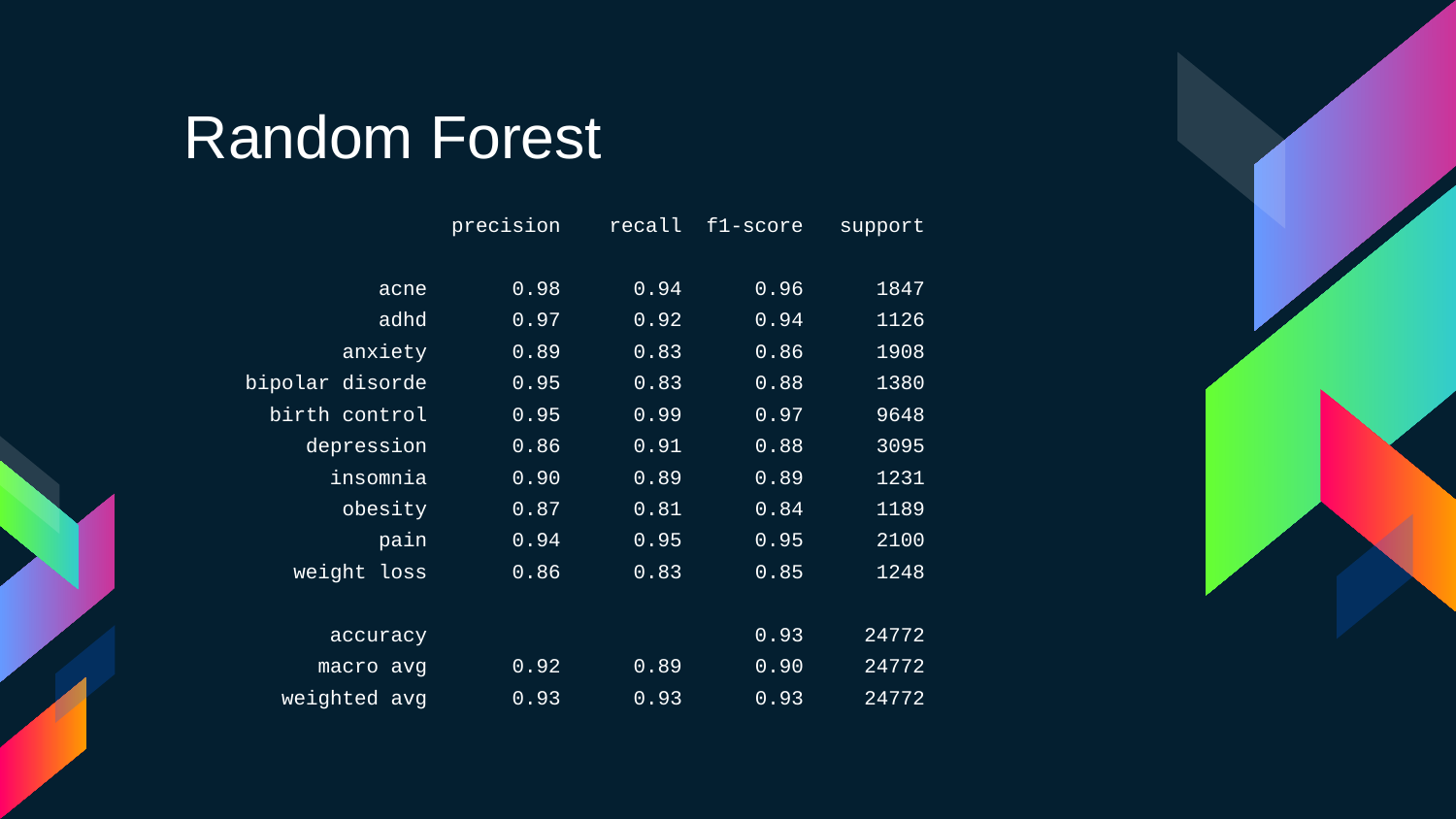

# Random Forest
                 precision    recall  f1-score   support

           acne       0.98      0.94      0.96      1847
           adhd       0.97      0.92      0.94      1126
        anxiety       0.89      0.83      0.86      1908
bipolar disorde       0.95      0.83      0.88      1380
  birth control       0.95      0.99      0.97      9648
     depression       0.86      0.91      0.88      3095
       insomnia       0.90      0.89      0.89      1231
        obesity       0.87      0.81      0.84      1189
           pain       0.94      0.95      0.95      2100
    weight loss       0.86      0.83      0.85      1248

       accuracy                           0.93     24772
      macro avg       0.92      0.89      0.90     24772
   weighted avg       0.93      0.93      0.93     24772